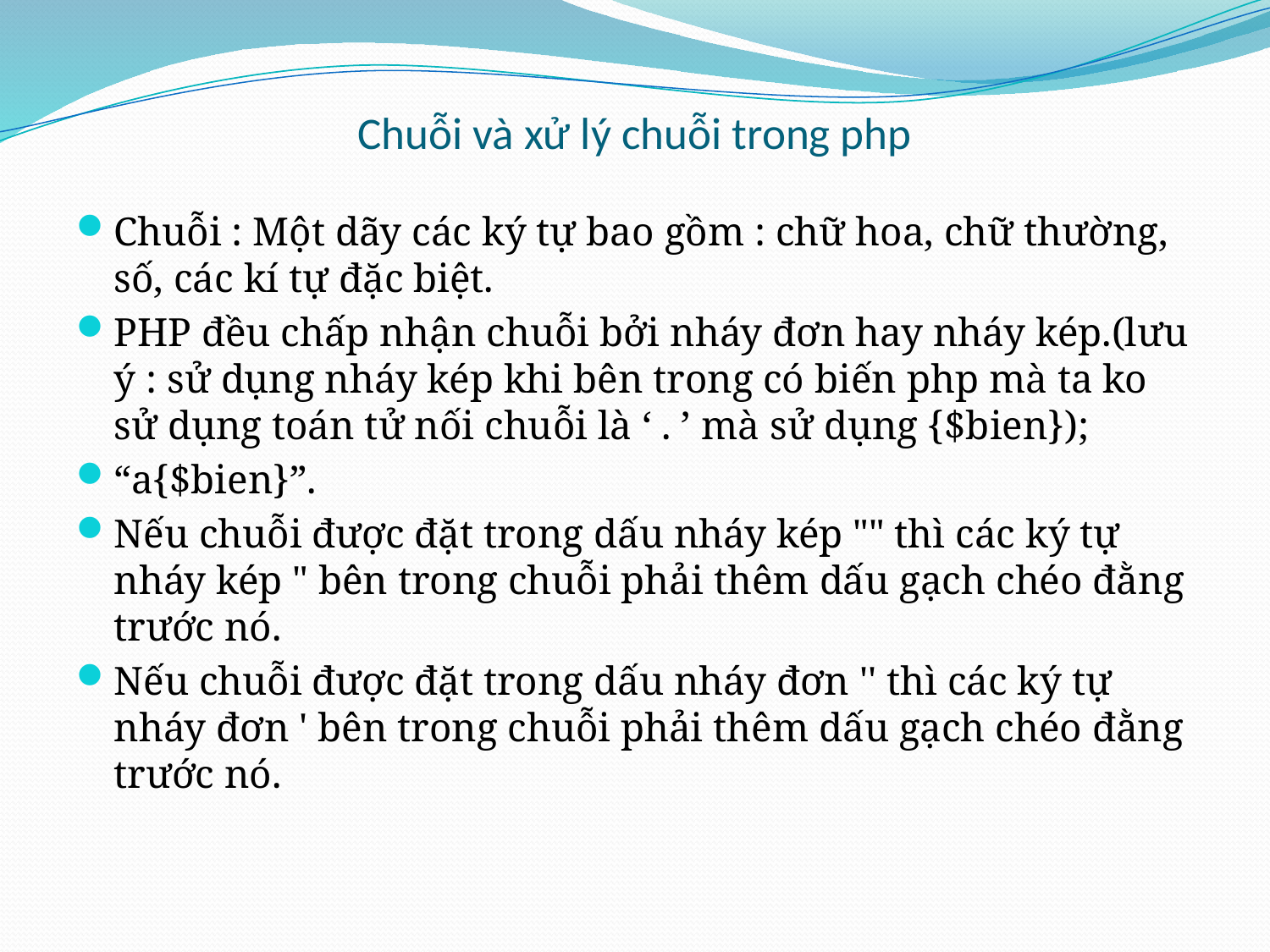

# Chuỗi và xử lý chuỗi trong php
Chuỗi : Một dãy các ký tự bao gồm : chữ hoa, chữ thường, số, các kí tự đặc biệt.
PHP đều chấp nhận chuỗi bởi nháy đơn hay nháy kép.(lưu ý : sử dụng nháy kép khi bên trong có biến php mà ta ko sử dụng toán tử nối chuỗi là ‘ . ’ mà sử dụng {$bien});
“a{$bien}”.
Nếu chuỗi được đặt trong dấu nháy kép "" thì các ký tự nháy kép " bên trong chuỗi phải thêm dấu gạch chéo đằng trước nó.
Nếu chuỗi được đặt trong dấu nháy đơn '' thì các ký tự nháy đơn ' bên trong chuỗi phải thêm dấu gạch chéo đằng trước nó.